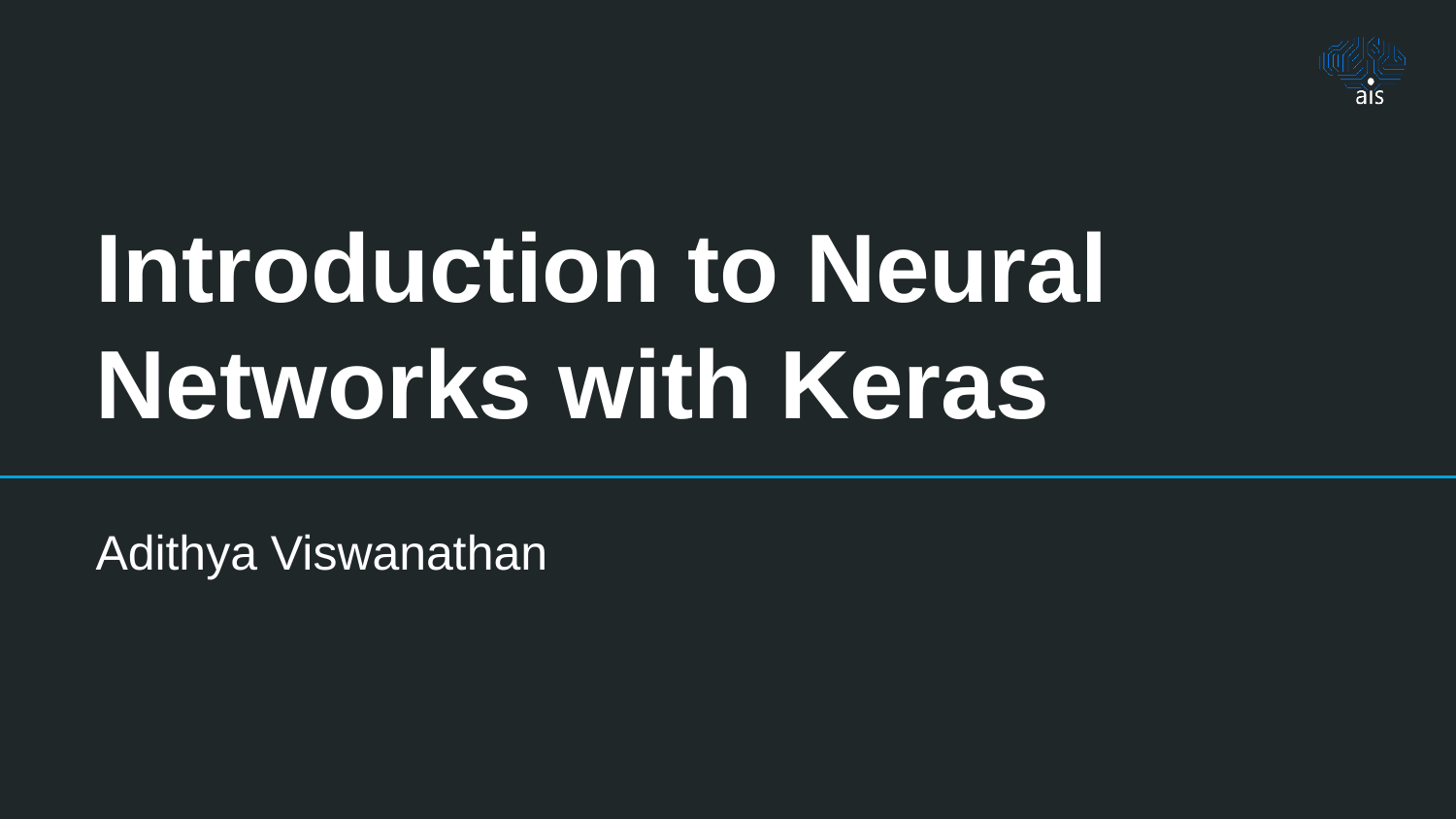

# Introduction to Neural Networks with Keras
Adithya Viswanathan